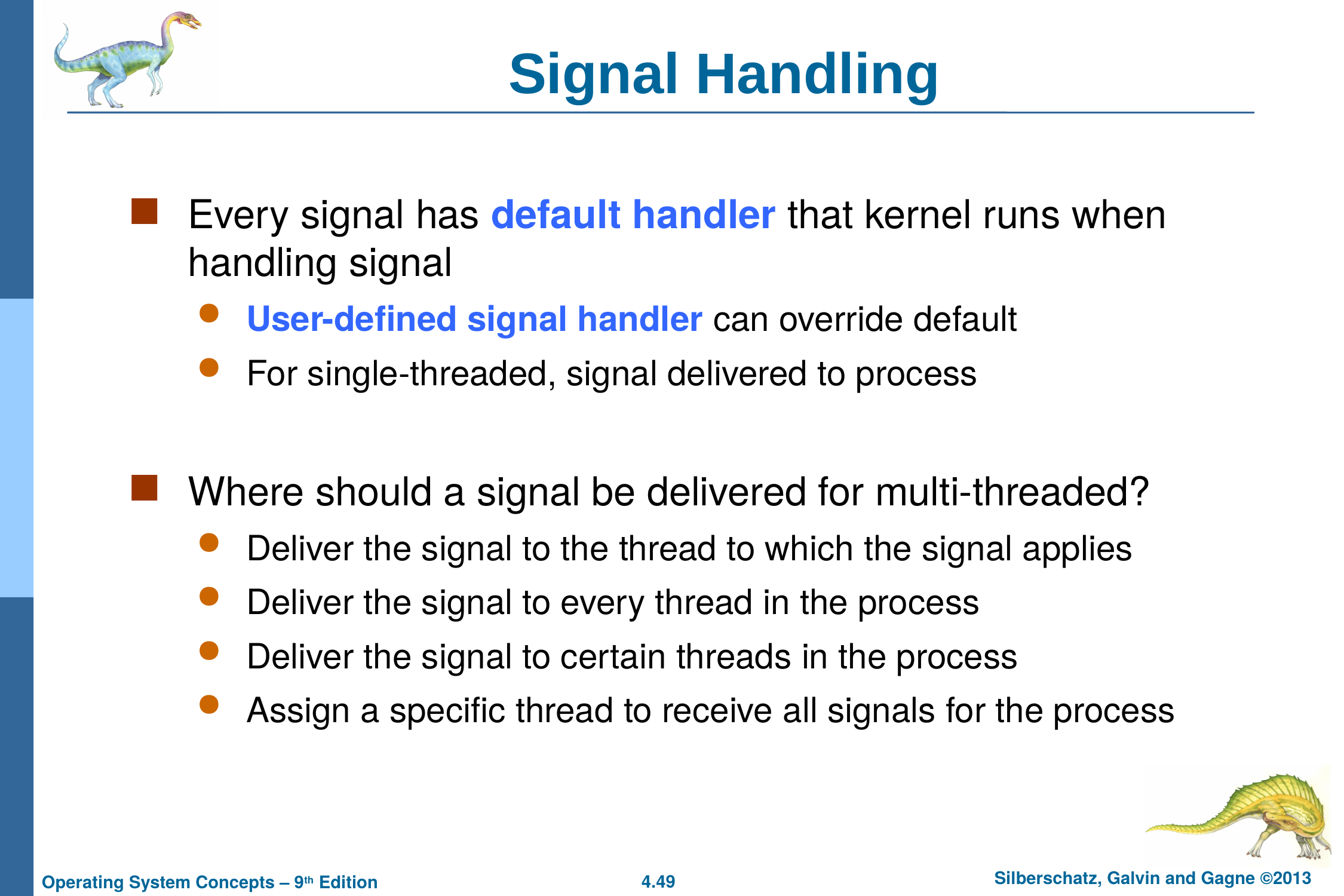

# Signal Handling
Every signal has default handler that kernel runs when handling signal
User-defined signal handler can override default
For single-threaded, signal delivered to process

Where should a signal be delivered for multi-threaded?
Deliver the signal to the thread to which the signal applies
Deliver the signal to every thread in the process
Deliver the signal to certain threads in the process
Assign a specific thread to receive all signals for the process